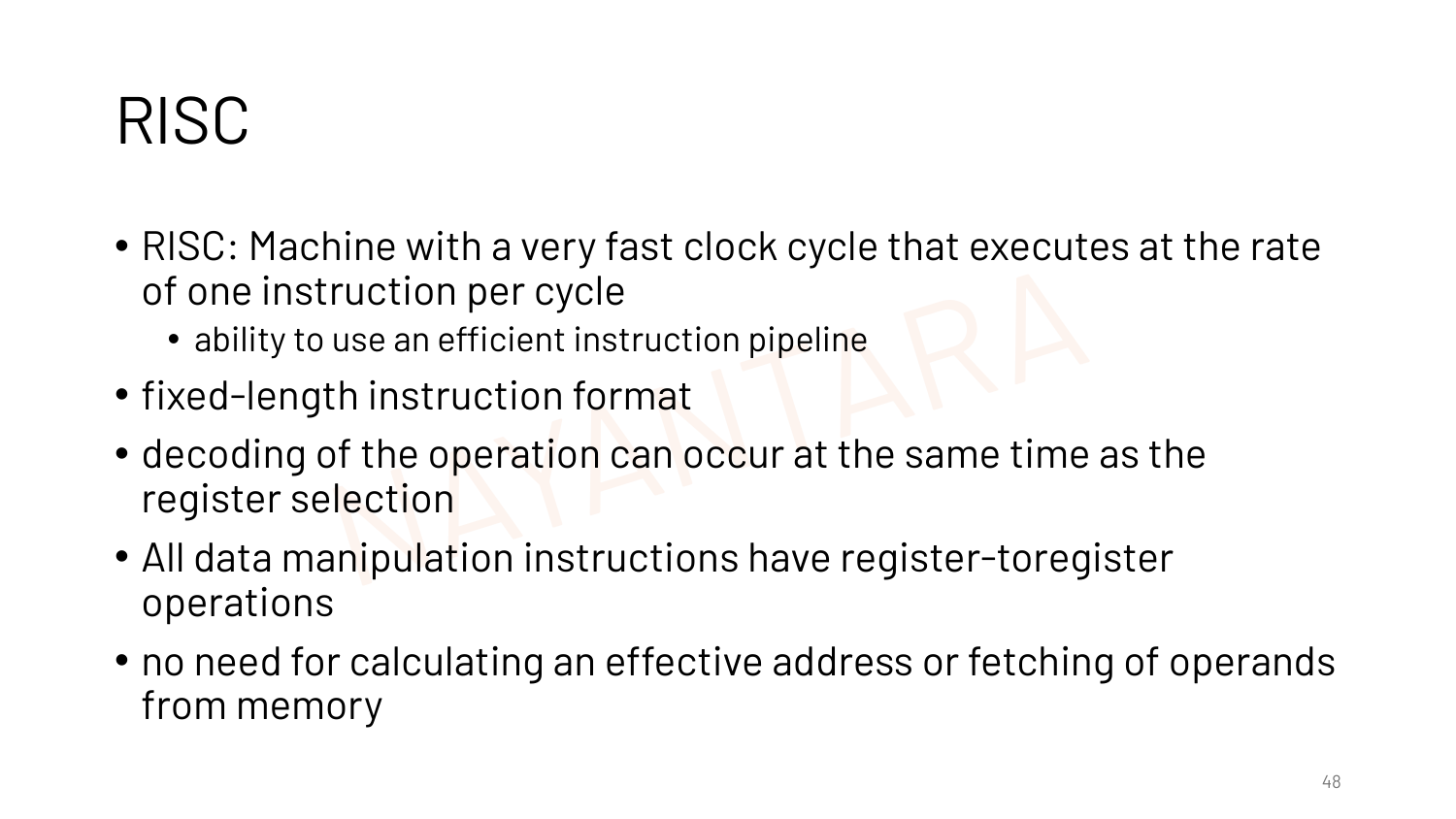

# RISC
RISC: Machine with a very fast clock cycle that executes at the rate of one instruction per cycle
ability to use an efficient instruction pipeline
fixed-length instruction format
decoding of the operation can occur at the same time as the register selection
All data manipulation instructions have register-toregister operations
no need for calculating an effective address or fetching of operands from memory
48